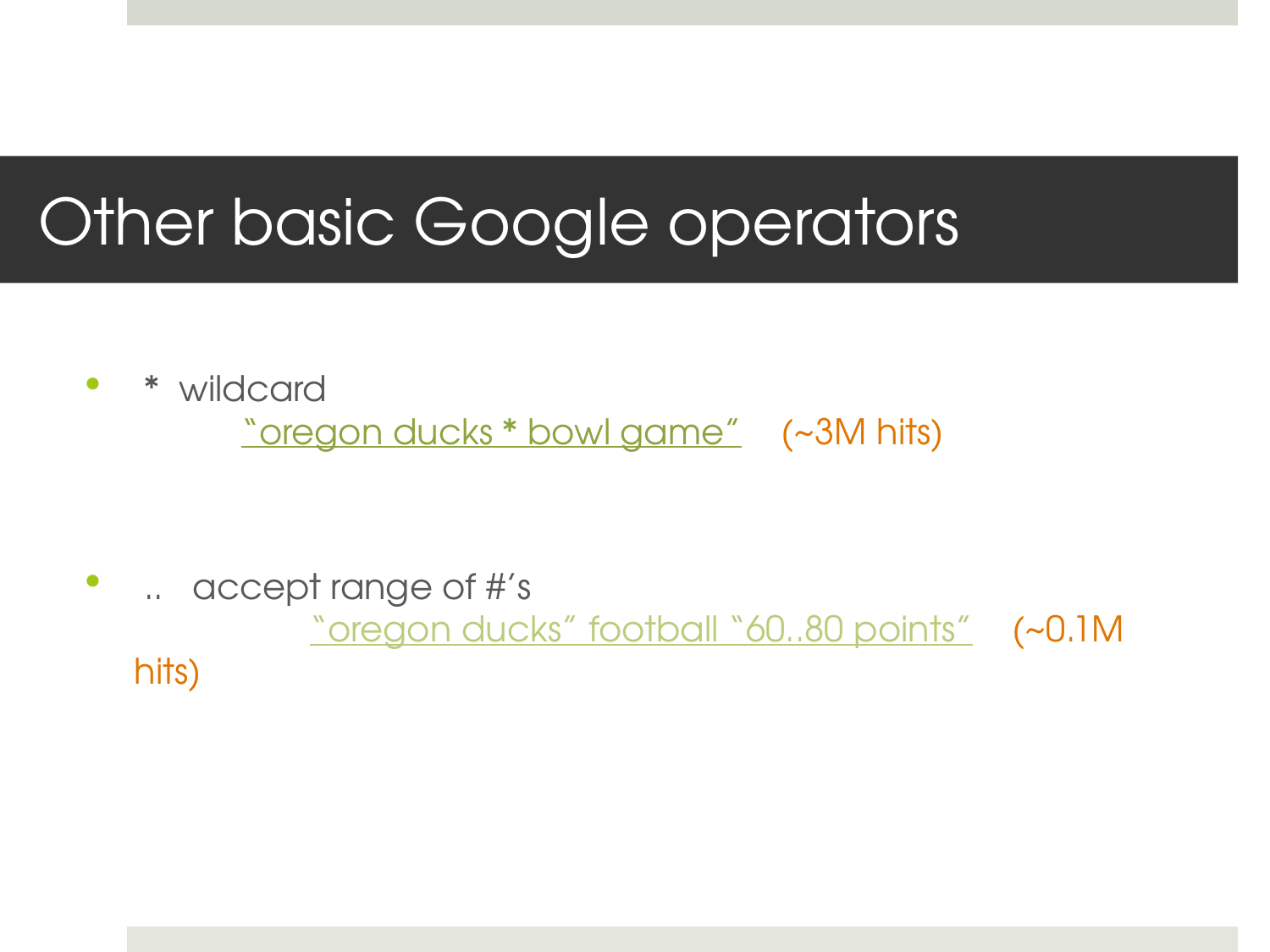

# Other basic Google operators
 *  wildcard
           “oregon ducks * bowl game”    (~3M hits)

 ..   accept range of #’s
	     “oregon ducks” football “60..80 points”    (~0.1M hits)